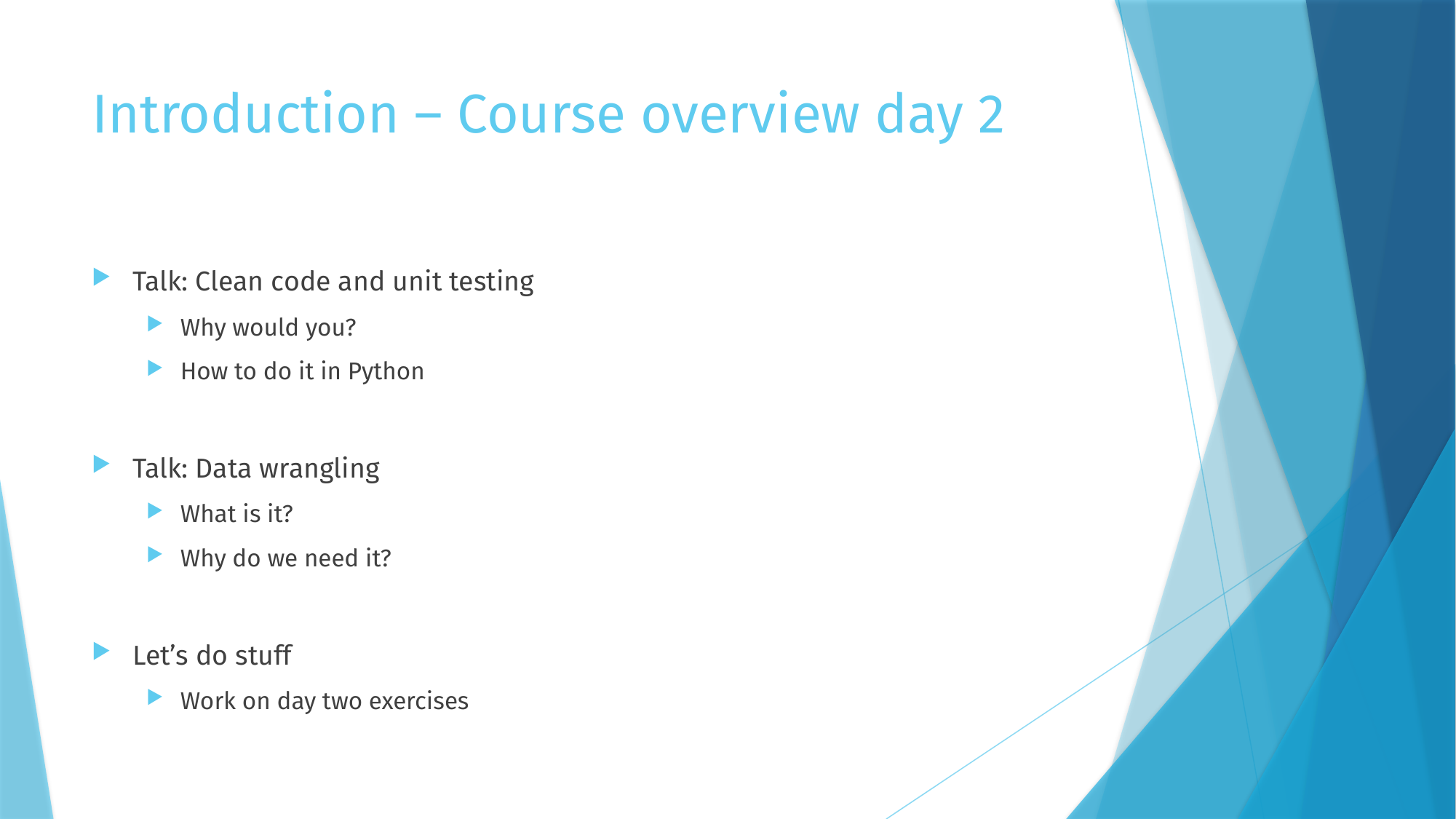

# Introduction – Course overview day 2
Talk: Clean code and unit testing
Why would you?
How to do it in Python

Talk: Data wrangling
What is it?
Why do we need it?

Let’s do stuff
Work on day two exercises